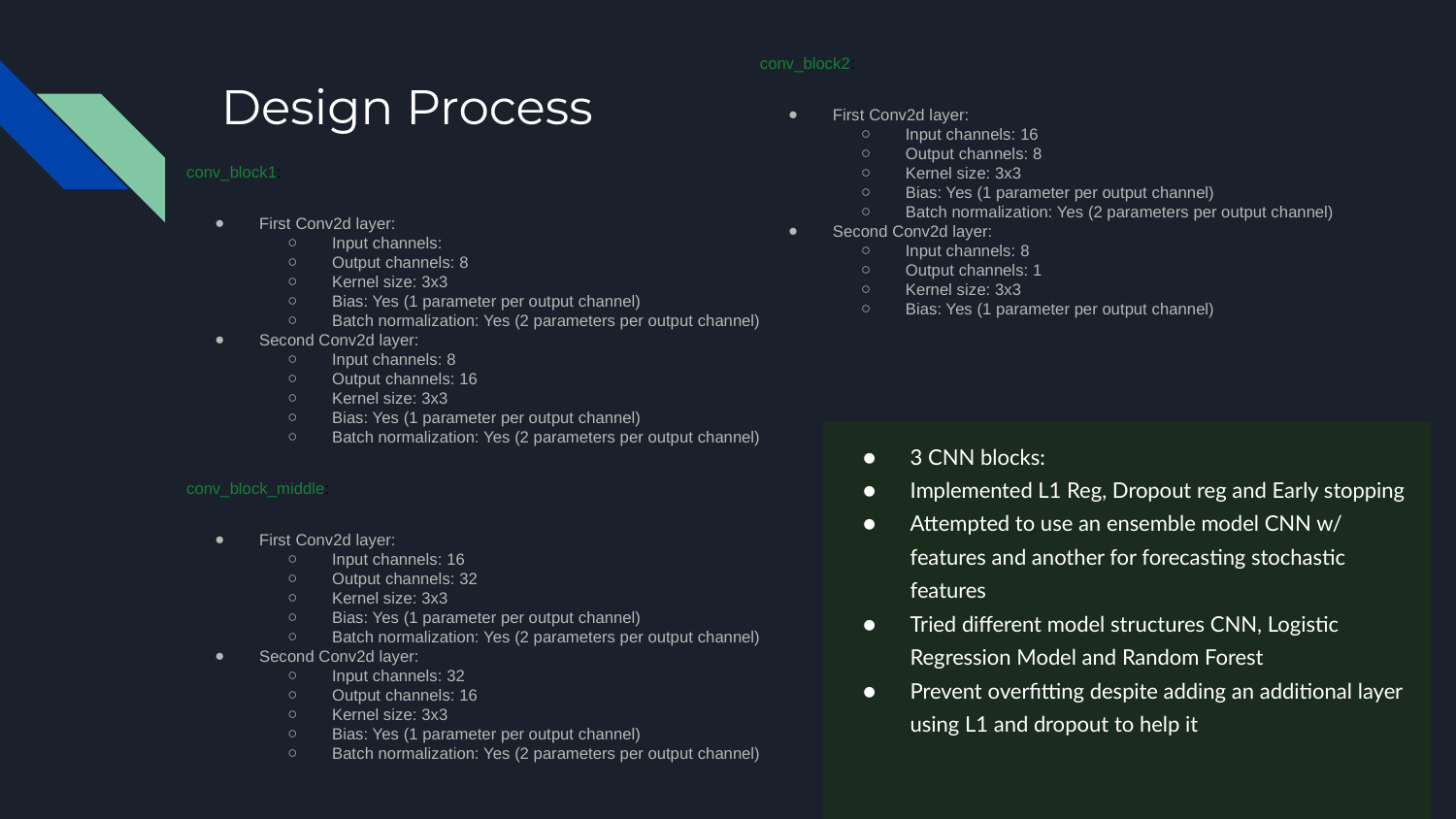

conv_block2:
First Conv2d layer:
Input channels: 16
Output channels: 8
Kernel size: 3x3
Bias: Yes (1 parameter per output channel)
Batch normalization: Yes (2 parameters per output channel)
Second Conv2d layer:
Input channels: 8
Output channels: 1
Kernel size: 3x3
Bias: Yes (1 parameter per output channel)

# Design Process
conv_block1:
First Conv2d layer:
Input channels:
Output channels: 8
Kernel size: 3x3
Bias: Yes (1 parameter per output channel)
Batch normalization: Yes (2 parameters per output channel)
Second Conv2d layer:
Input channels: 8
Output channels: 16
Kernel size: 3x3
Bias: Yes (1 parameter per output channel)
Batch normalization: Yes (2 parameters per output channel)
conv_block_middle:
First Conv2d layer:
Input channels: 16
Output channels: 32
Kernel size: 3x3
Bias: Yes (1 parameter per output channel)
Batch normalization: Yes (2 parameters per output channel)
Second Conv2d layer:
Input channels: 32
Output channels: 16
Kernel size: 3x3
Bias: Yes (1 parameter per output channel)
Batch normalization: Yes (2 parameters per output channel)

3 CNN blocks:
Implemented L1 Reg, Dropout reg and Early stopping
Attempted to use an ensemble model CNN w/ features and another for forecasting stochastic features
Tried different model structures CNN, Logistic Regression Model and Random Forest
Prevent overfitting despite adding an additional layer using L1 and dropout to help it